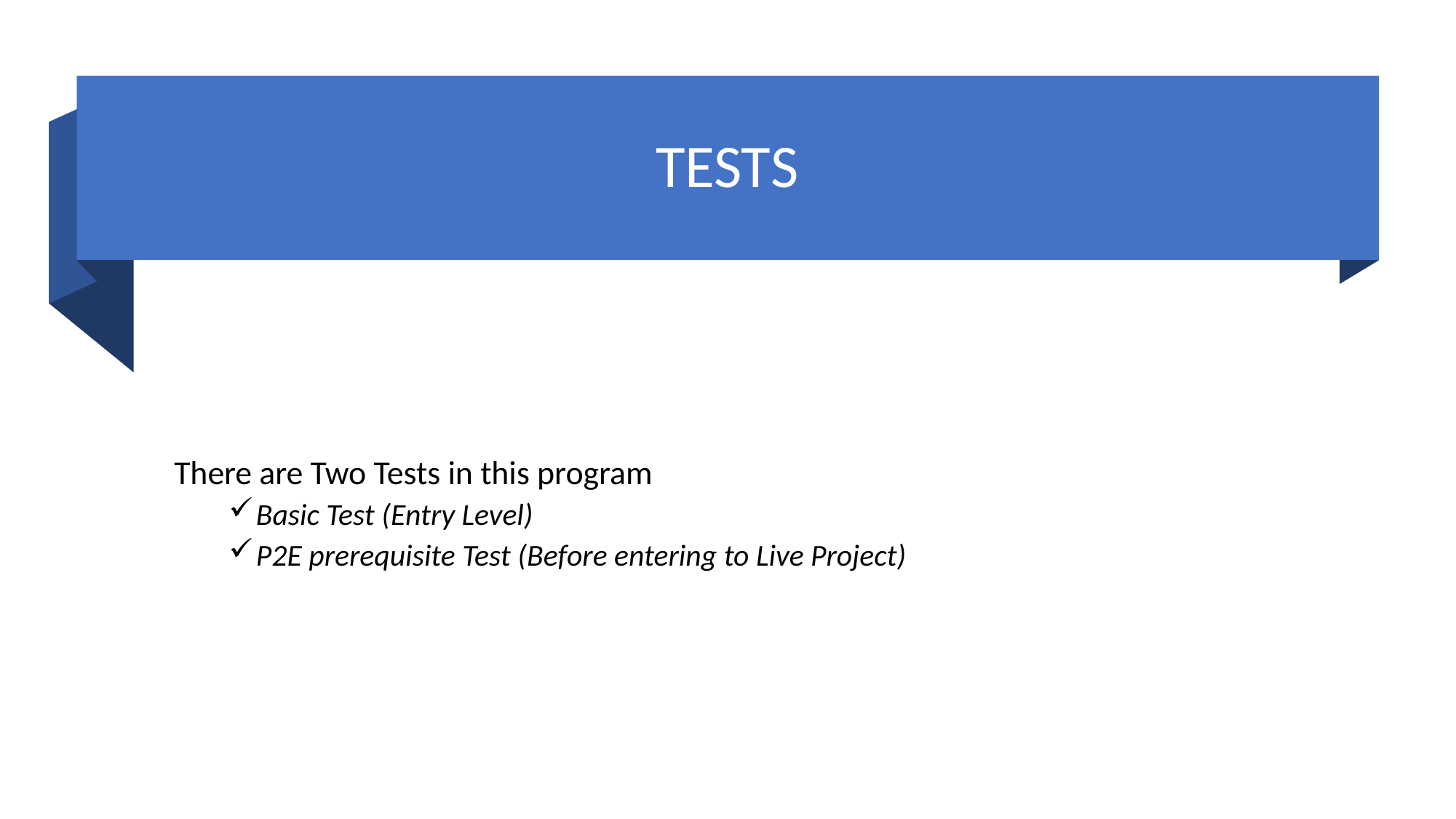

# TESTS

There are Two Tests in this program
Basic Test (Entry Level)
P2E prerequisite Test (Before entering to Live Project)